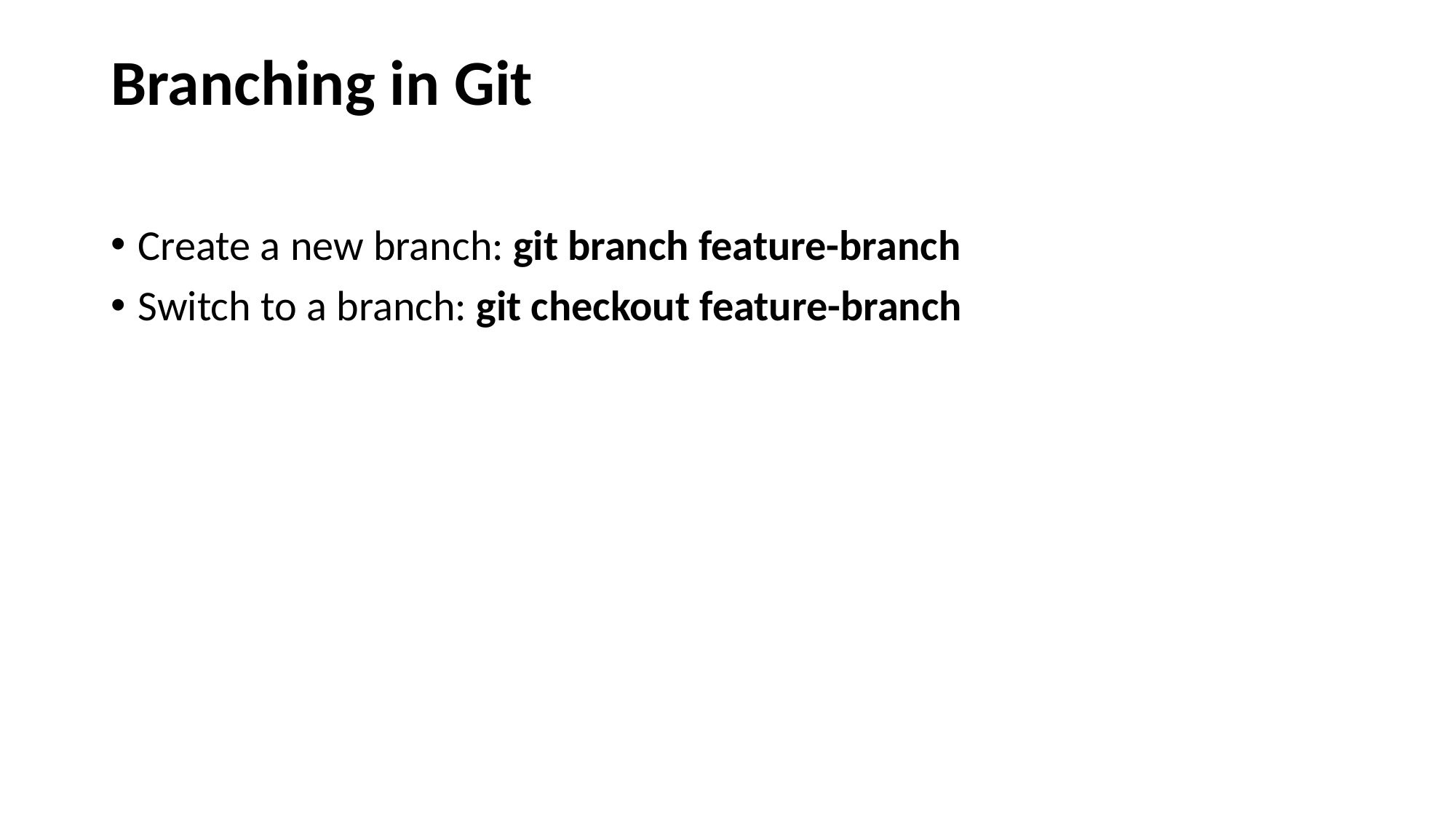

# Branching in Git
Create a new branch: git branch feature-branch
Switch to a branch: git checkout feature-branch